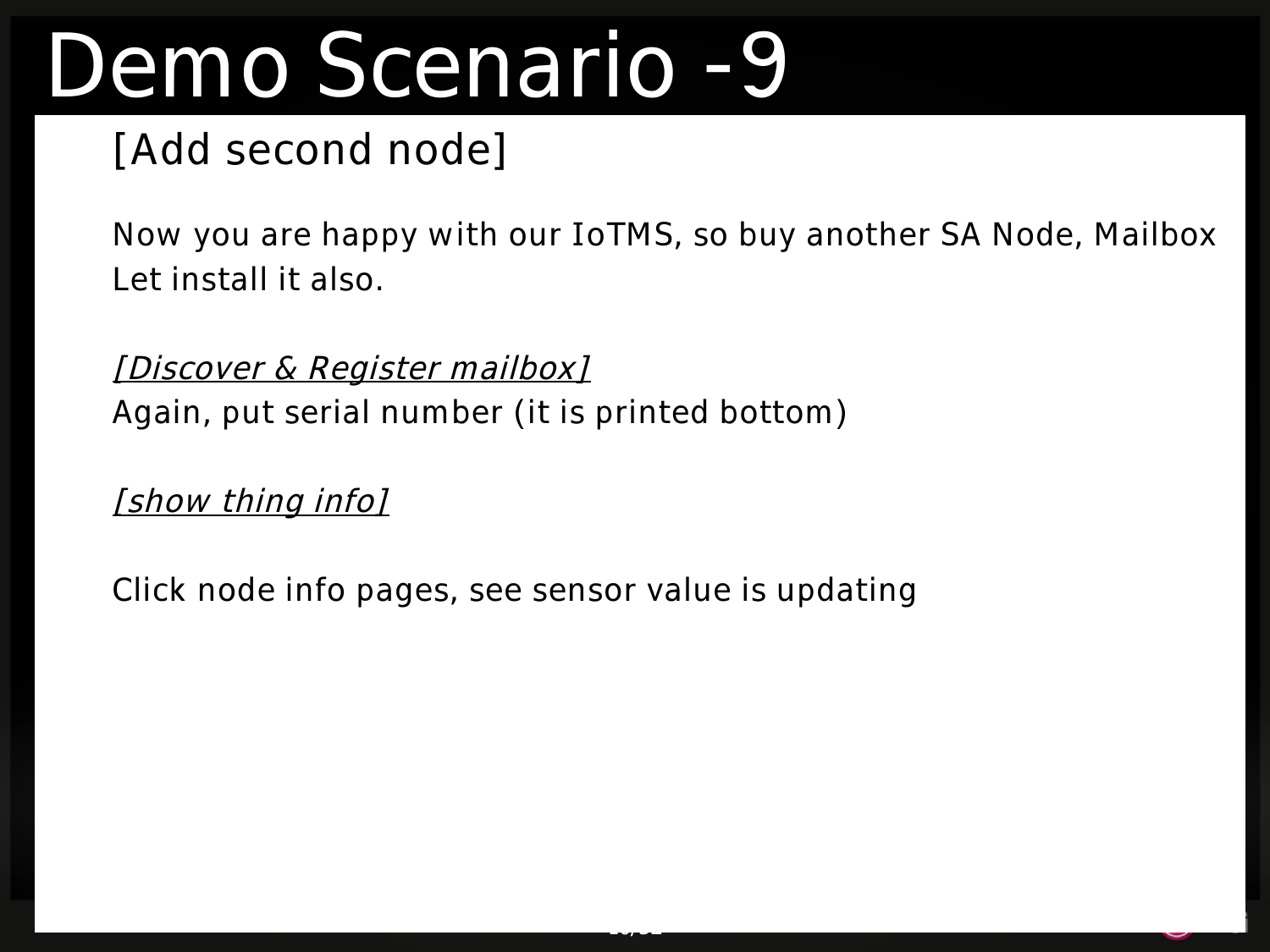

# Demo Scenario -9

[Add second node]

Now you are happy with our IoTMS, so buy another SA Node, Mailbox
Let install it also.

[Discover & Register mailbox]
Again, put serial number (it is printed bottom)

[show thing info]

Click node info pages, see sensor value is updating
10/32